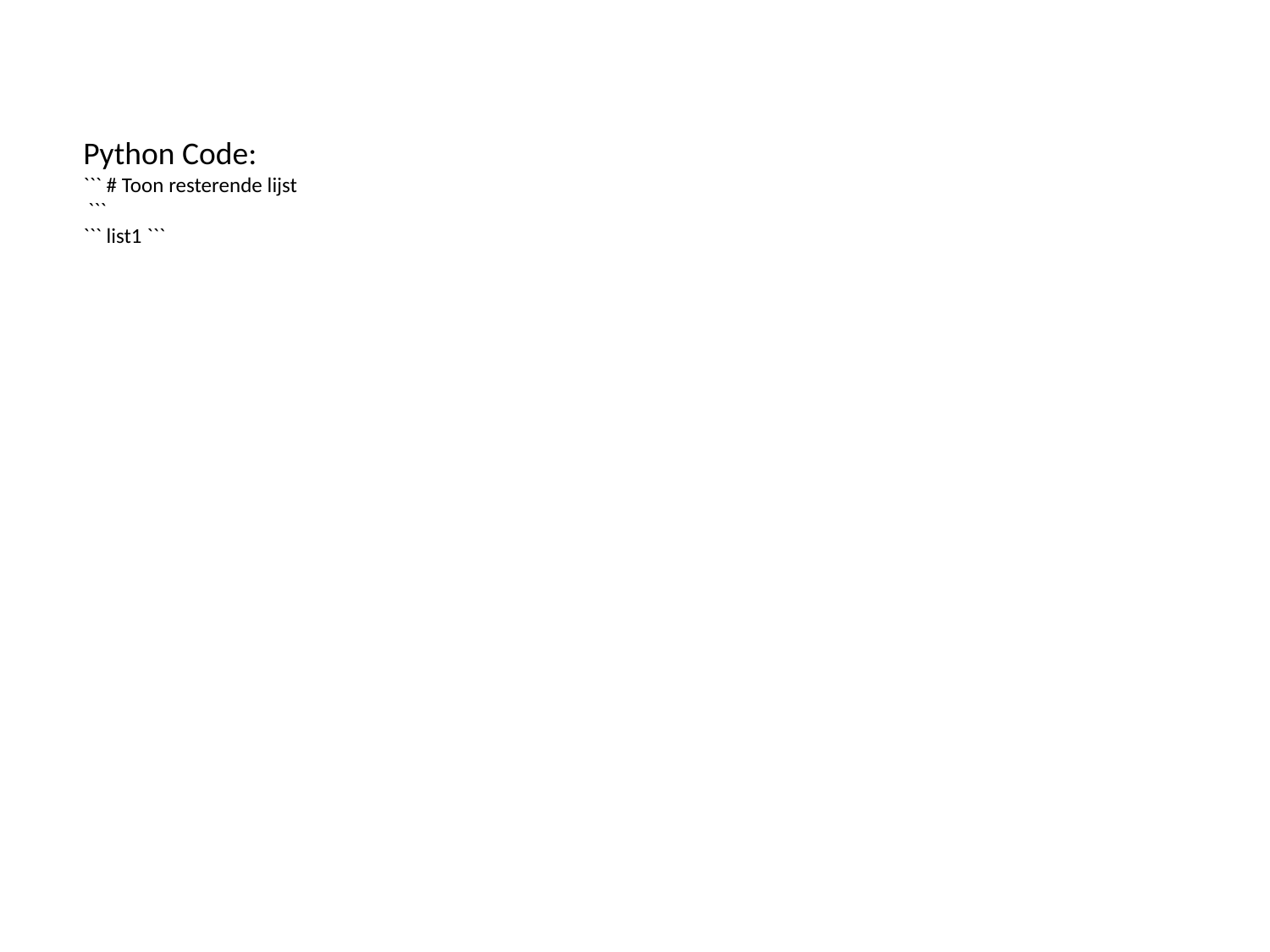

Python Code:
``` # Toon resterende lijst
 ```
``` list1 ```